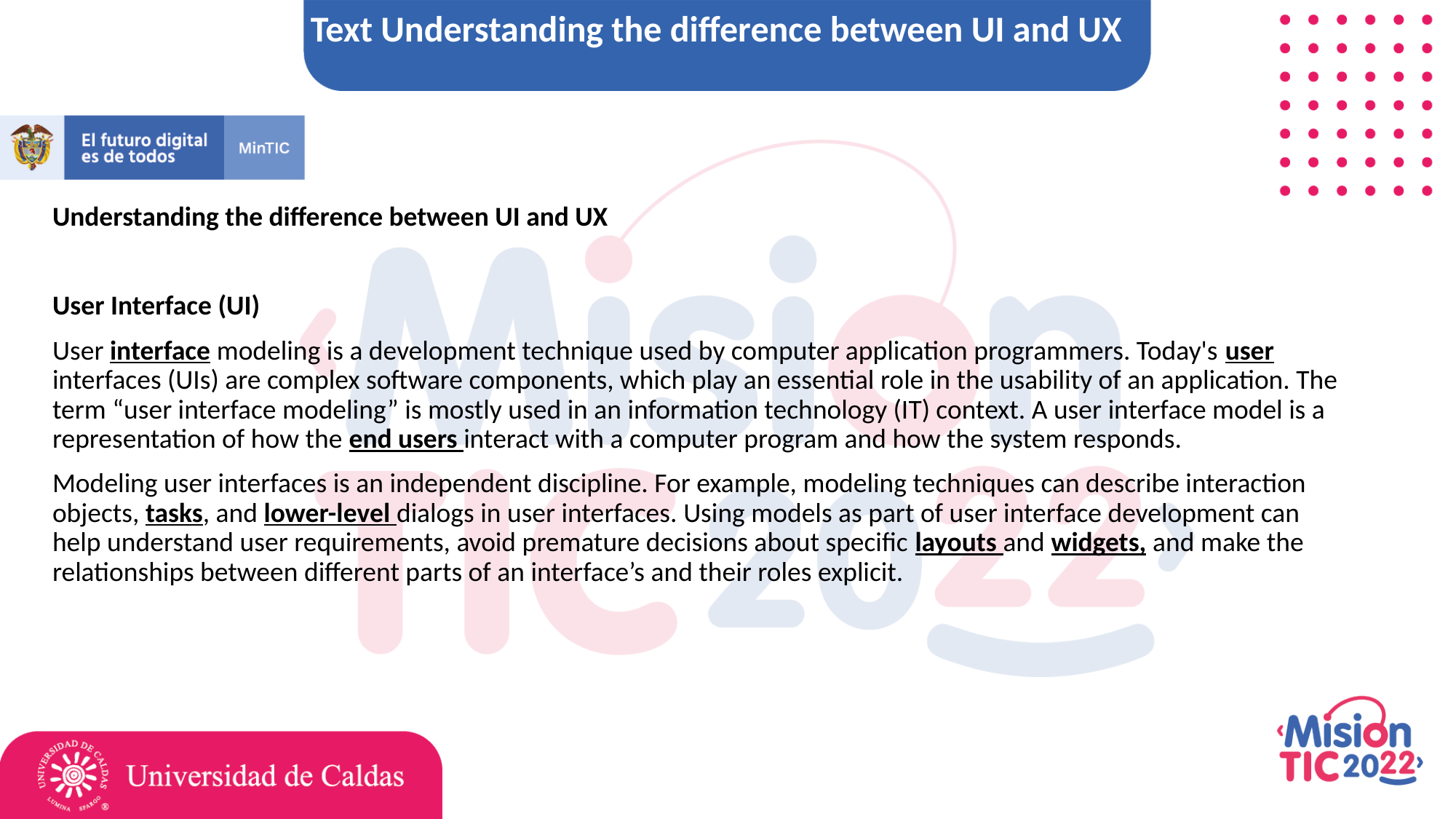

Text Understanding the difference between UI and UX

Understanding the difference between UI and UX

User Interface (UI)
User interface modeling is a development technique used by computer application programmers. Today's user interfaces (UIs) are complex software components, which play an essential role in the usability of an application. The term “user interface modeling” is mostly used in an information technology (IT) context. A user interface model is a representation of how the end users interact with a computer program and how the system responds.
Modeling user interfaces is an independent discipline. For example, modeling techniques can describe interaction objects, tasks, and lower-level dialogs in user interfaces. Using models as part of user interface development can help understand user requirements, avoid premature decisions about specific layouts and widgets, and make the relationships between different parts of an interface’s and their roles explicit.